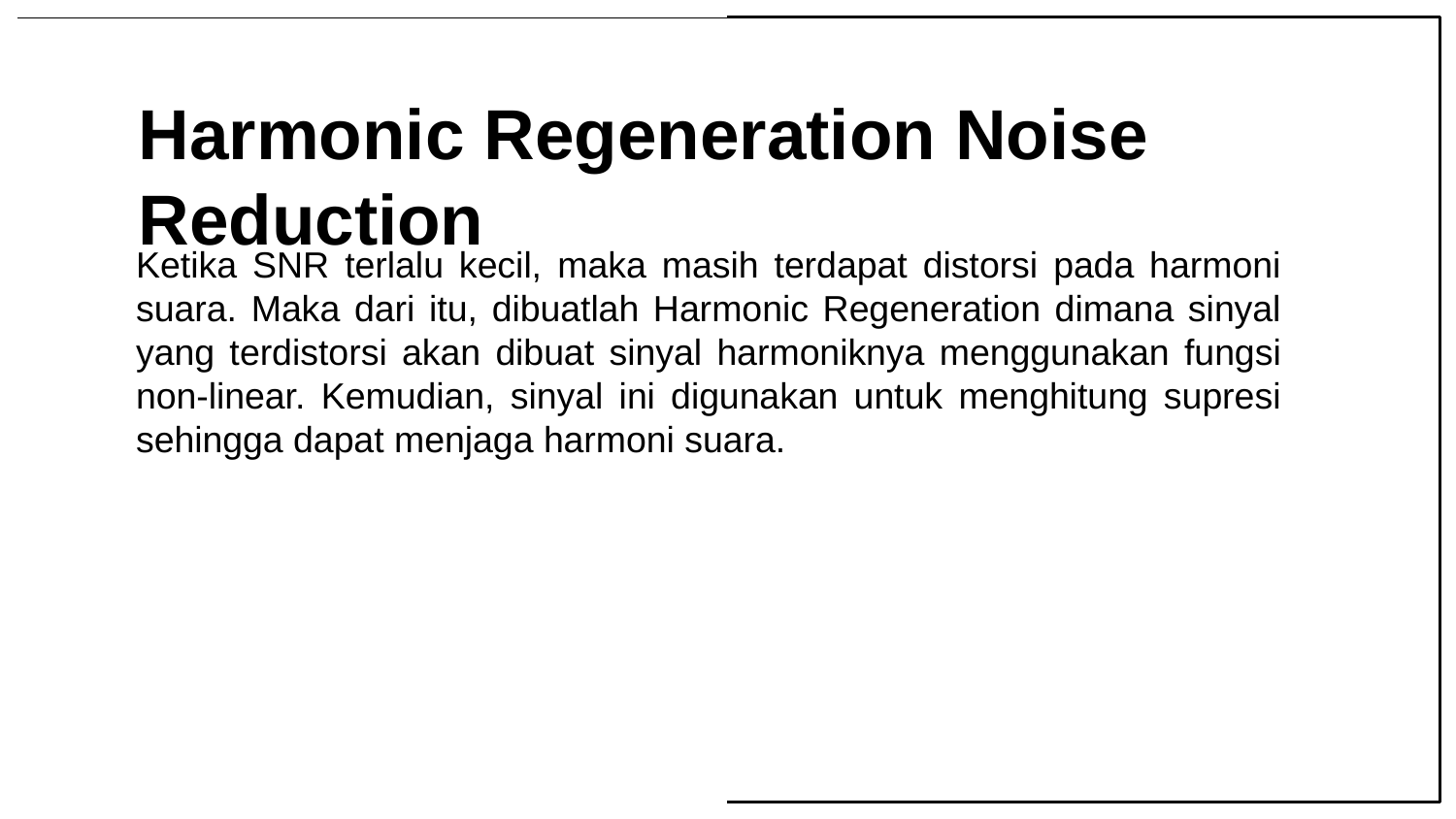

# Harmonic Regeneration Noise Reduction
Ketika SNR terlalu kecil, maka masih terdapat distorsi pada harmoni suara. Maka dari itu, dibuatlah Harmonic Regeneration dimana sinyal yang terdistorsi akan dibuat sinyal harmoniknya menggunakan fungsi non-linear. Kemudian, sinyal ini digunakan untuk menghitung supresi sehingga dapat menjaga harmoni suara.